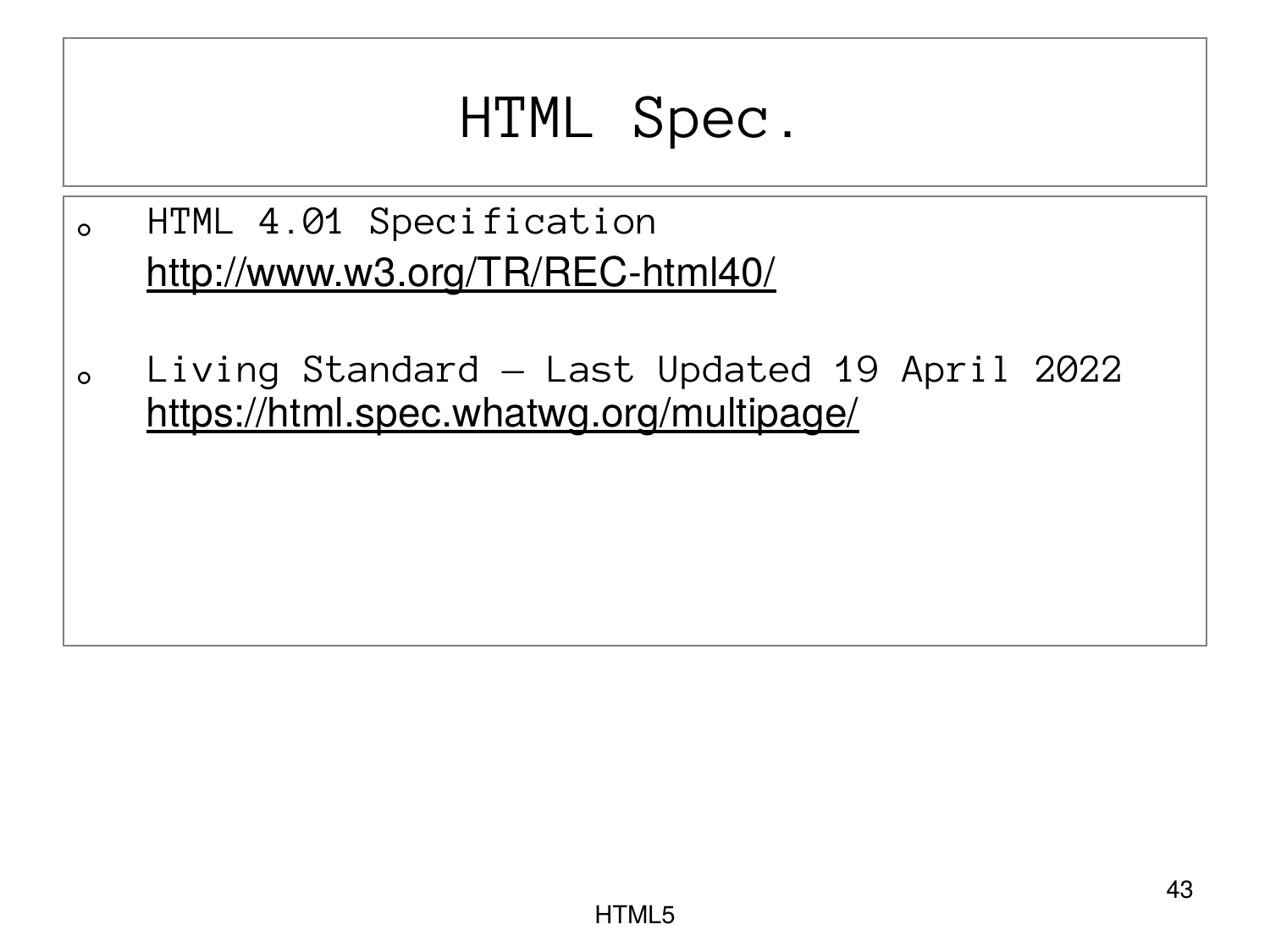

# HTML Spec.
。 HTML 4.01 Specification
	 http://www.w3.org/TR/REC-html40/

。 Living Standard — Last Updated 19 April 2022
 https://html.spec.whatwg.org/multipage/

43
HTML5